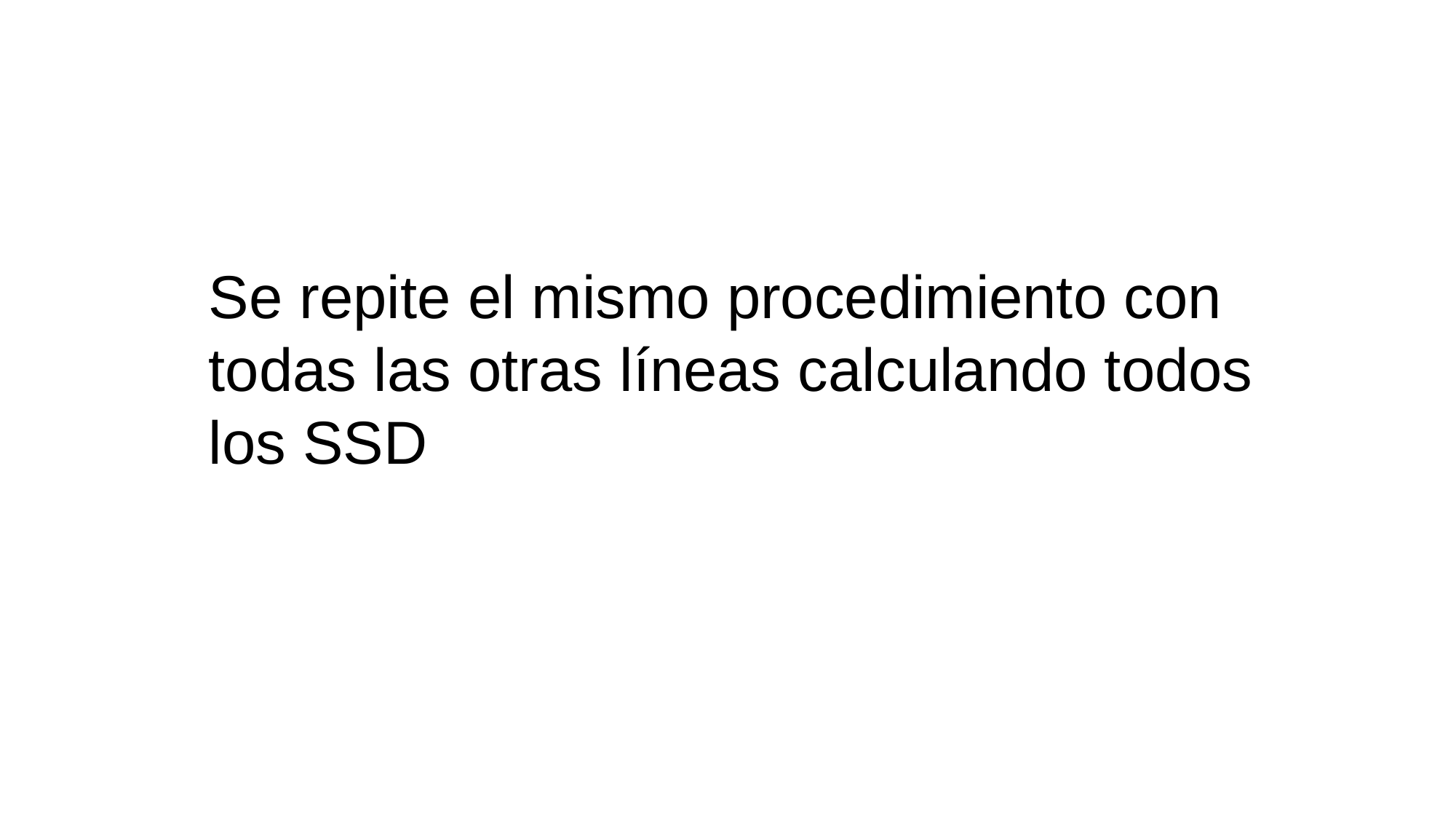

Se repite el mismo procedimiento con todas las otras líneas calculando todos los SSD